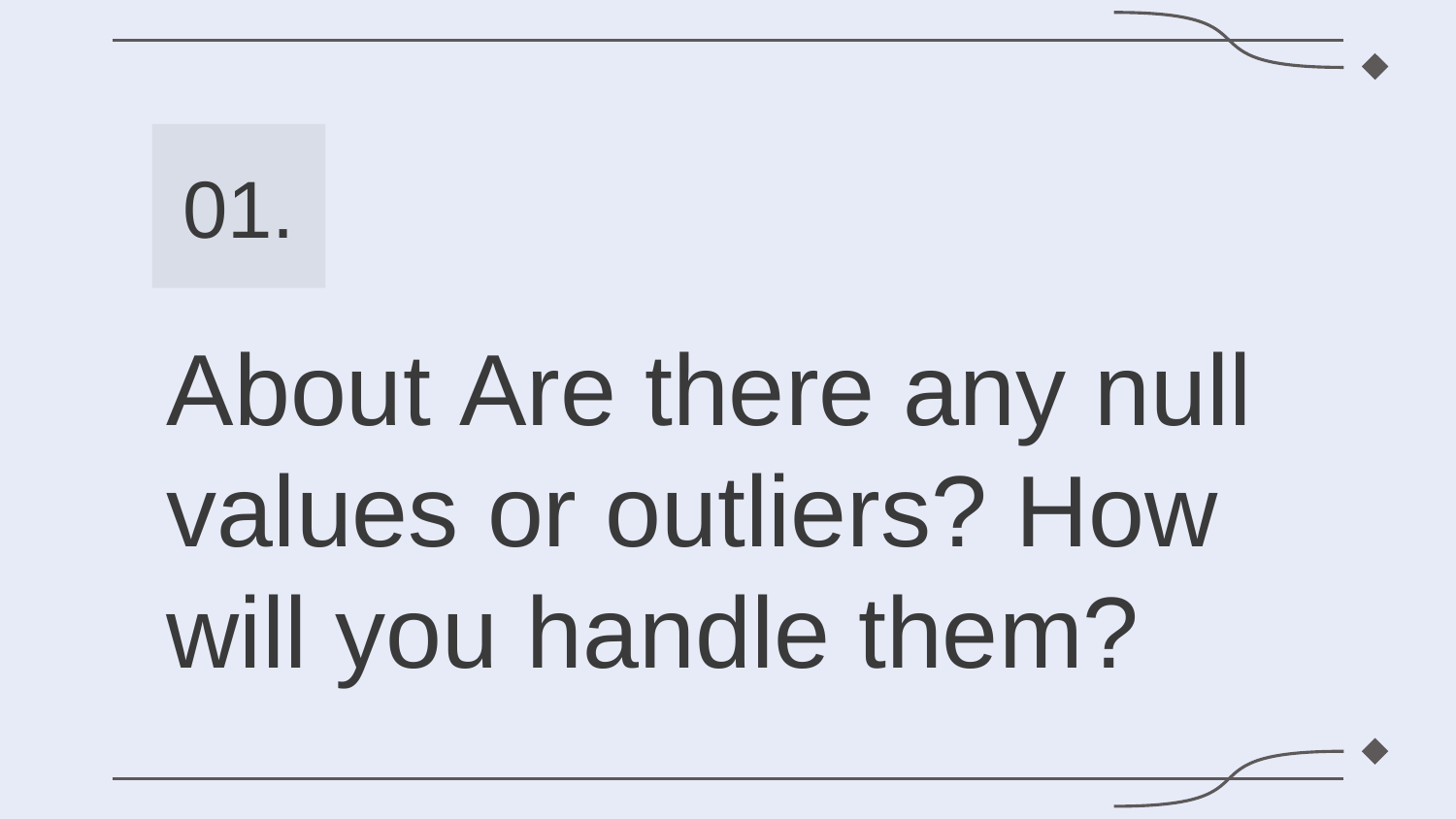

01.
# About Are there any null values or outliers? How will you handle them?